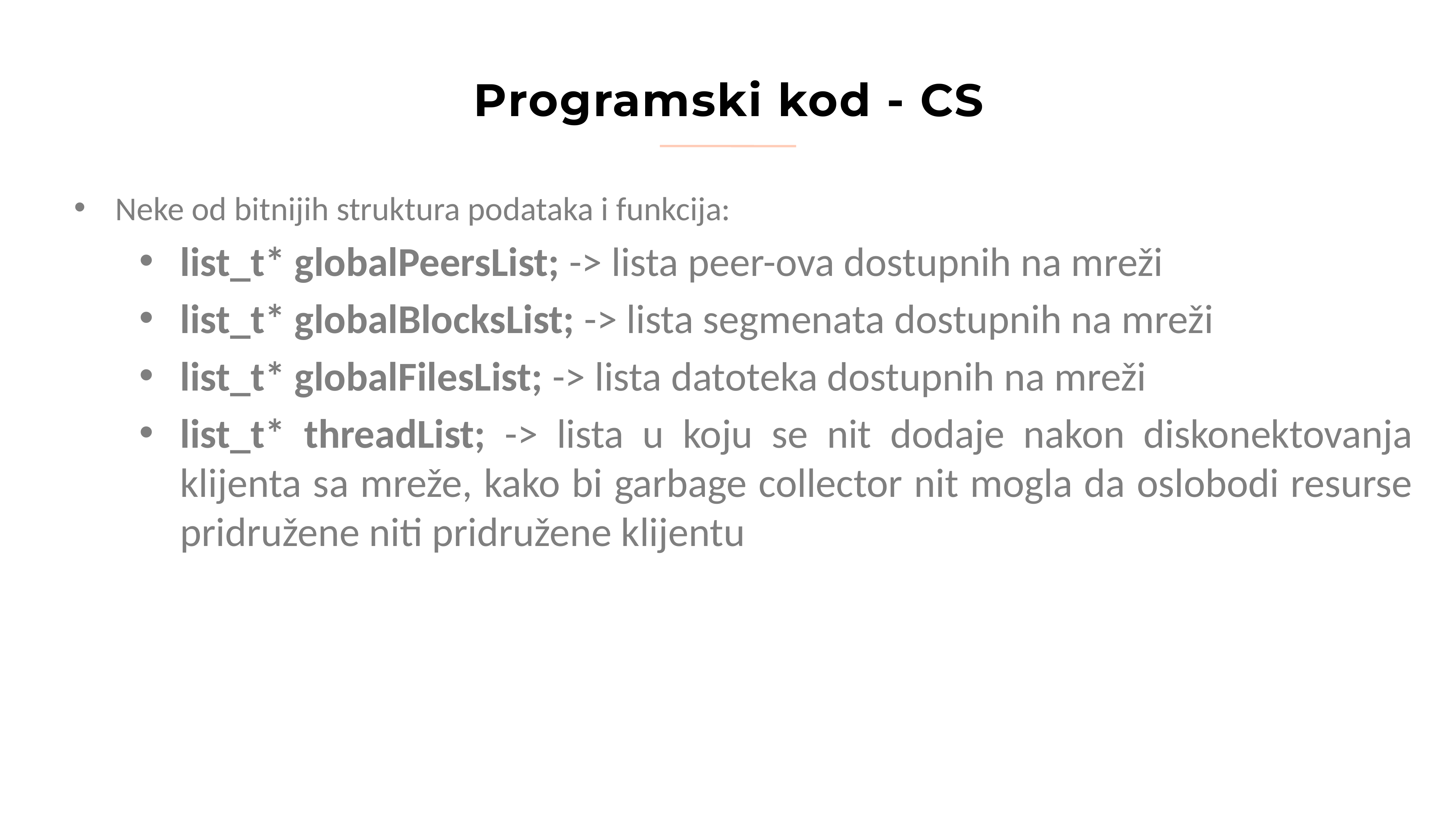

Programski kod - CS

Neke od bitnijih struktura podataka i funkcija:
list_t* globalPeersList; -> lista peer-ova dostupnih na mreži
list_t* globalBlocksList; -> lista segmenata dostupnih na mreži
list_t* globalFilesList; -> lista datoteka dostupnih na mreži
list_t* threadList; -> lista u koju se nit dodaje nakon diskonektovanja klijenta sa mreže, kako bi garbage collector nit mogla da oslobodi resurse pridružene niti pridružene klijentu